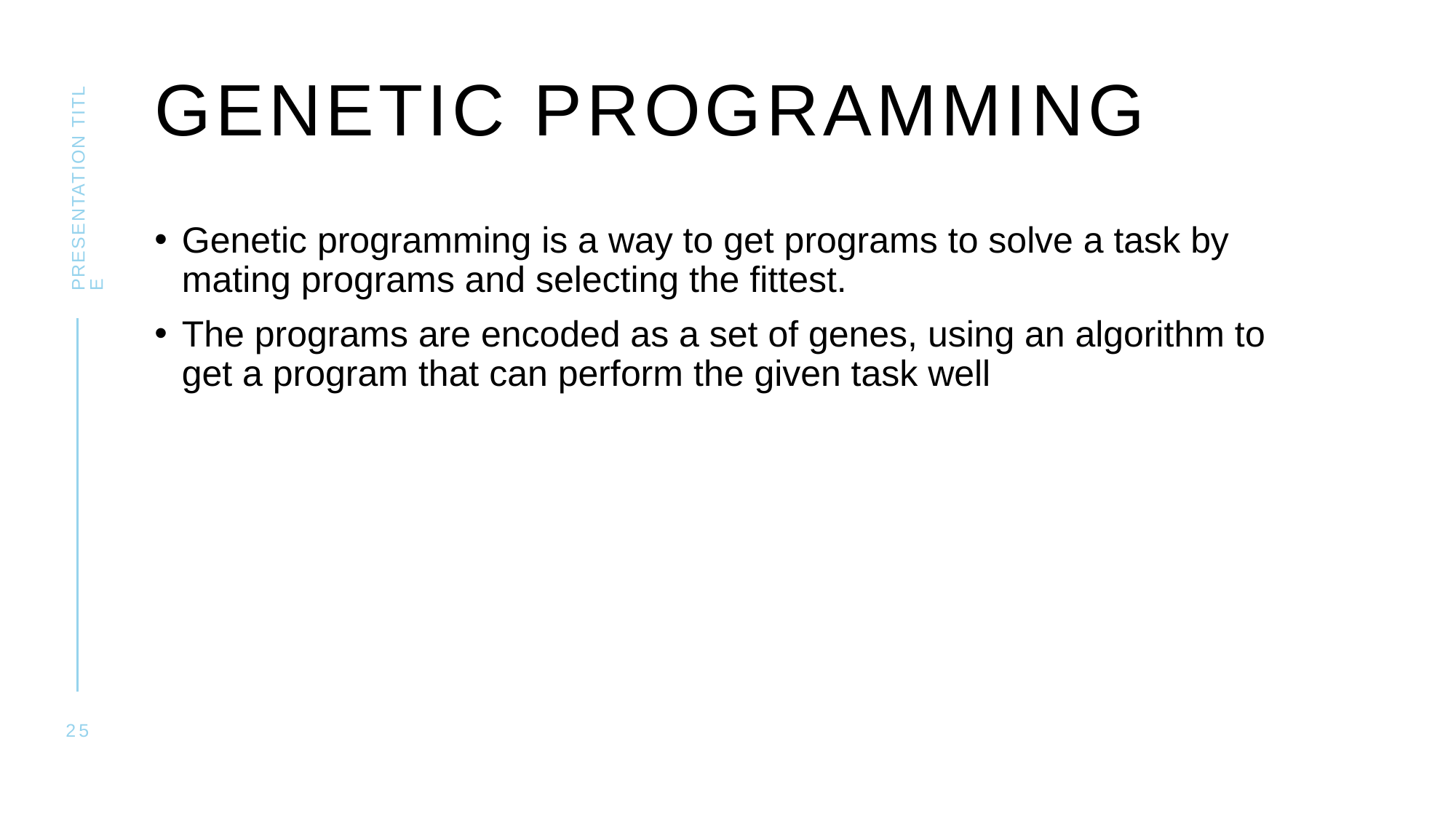

# Genetic programming
presentation title
Genetic programming is a way to get programs to solve a task by mating programs and selecting the fittest.
The programs are encoded as a set of genes, using an algorithm to get a program that can perform the given task well
25